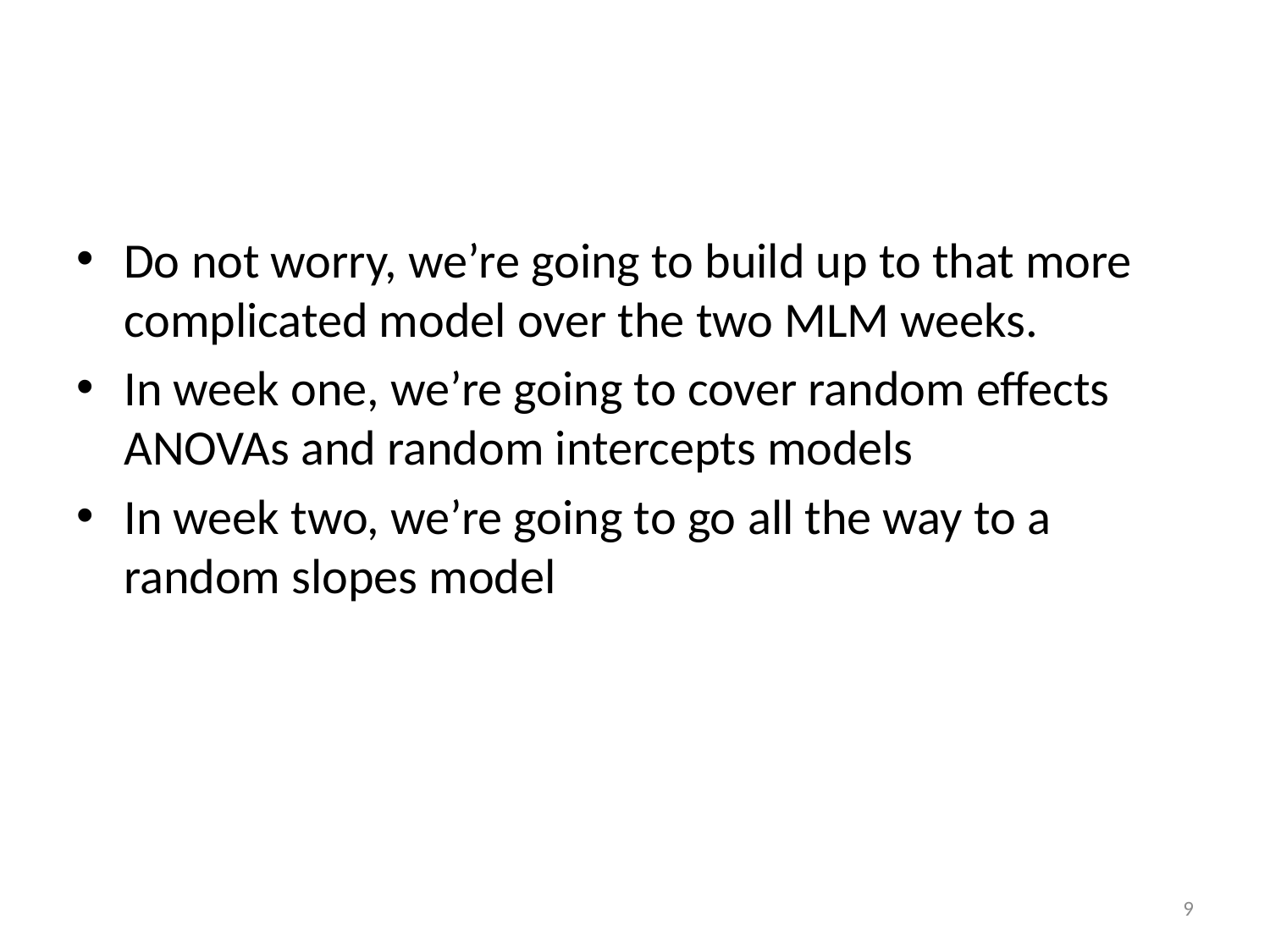

#
Do not worry, we’re going to build up to that more complicated model over the two MLM weeks.
In week one, we’re going to cover random effects ANOVAs and random intercepts models
In week two, we’re going to go all the way to a random slopes model
9